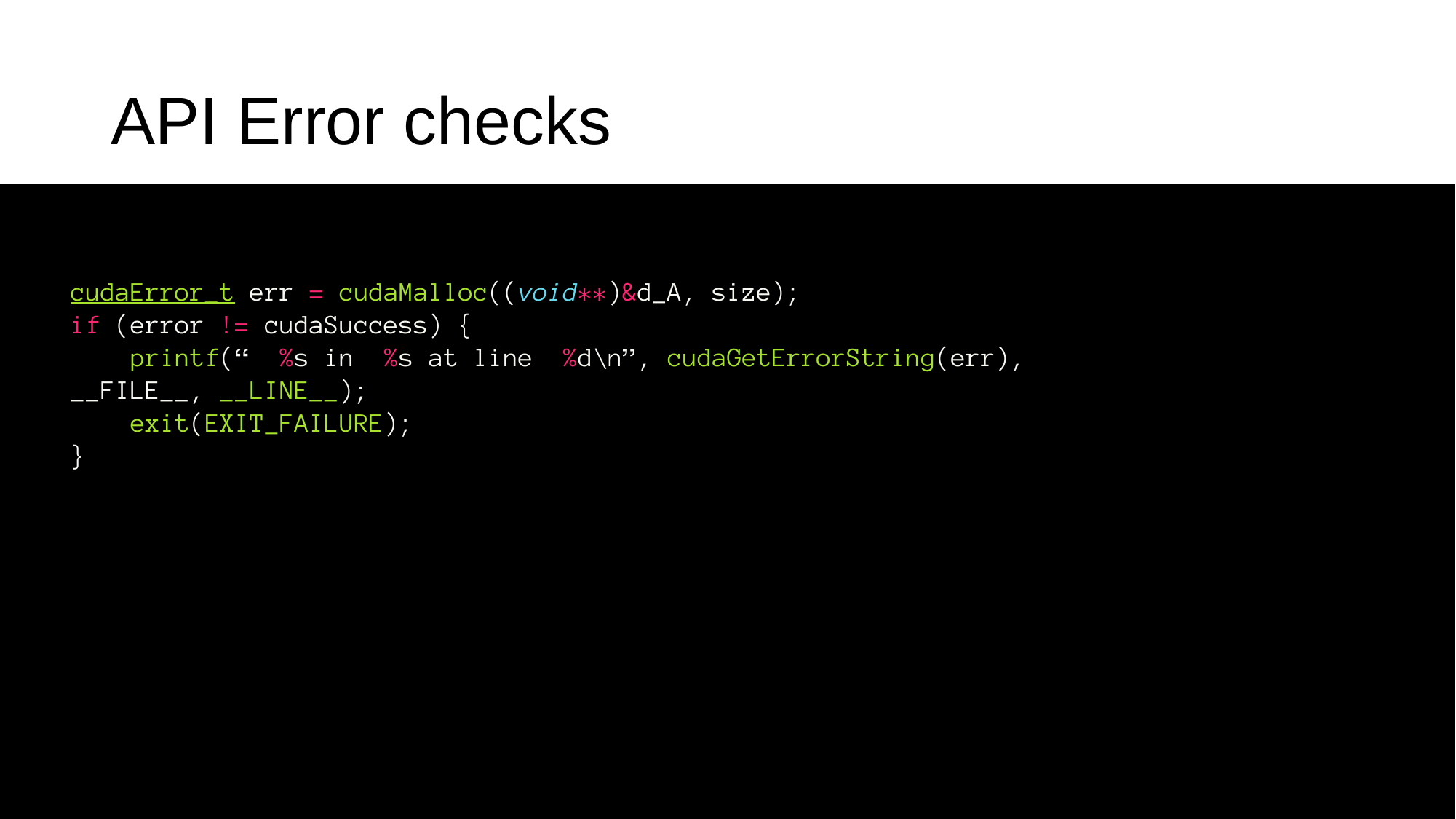

# API Error checks

cudaError_t err = cudaMalloc((void**)&d_A, size);
if (error != cudaSuccess) {
    printf(“  %s in  %s at line  %d\n”, cudaGetErrorString(err),
__FILE__, __LINE__);
    exit(EXIT_FAILURE);
}